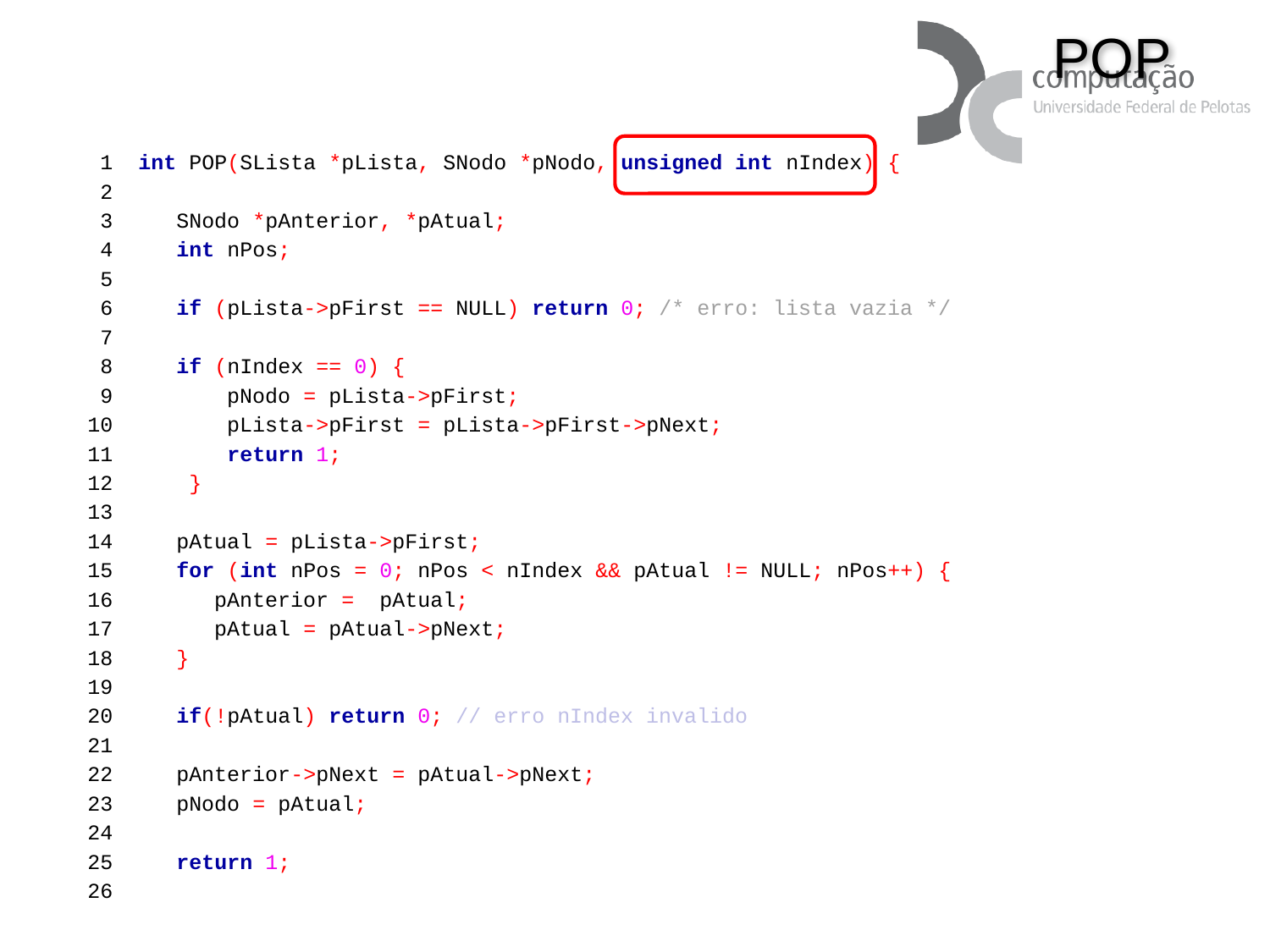

# POP

 1  int POP(SLista *pLista, SNodo *pNodo, unsigned int nIndex) {
 2
 3     SNodo *pAnterior, *pAtual;
 4     int nPos;
 5
 6     if (pLista->pFirst == NULL) return 0; /* erro: lista vazia */
 7
 8     if (nIndex == 0) {
 9         pNodo = pLista->pFirst;
10         pLista->pFirst = pLista->pFirst->pNext;
11         return 1;
12      }
13
14     pAtual = pLista->pFirst;
15     for (int nPos = 0; nPos < nIndex && pAtual != NULL; nPos++) {
16        pAnterior =  pAtual;
17        pAtual = pAtual->pNext;
18     }
19
20     if(!pAtual) return 0; // erro nIndex invalido
21
22     pAnterior->pNext = pAtual->pNext;
23     pNodo = pAtual;
24
25     return 1;
26